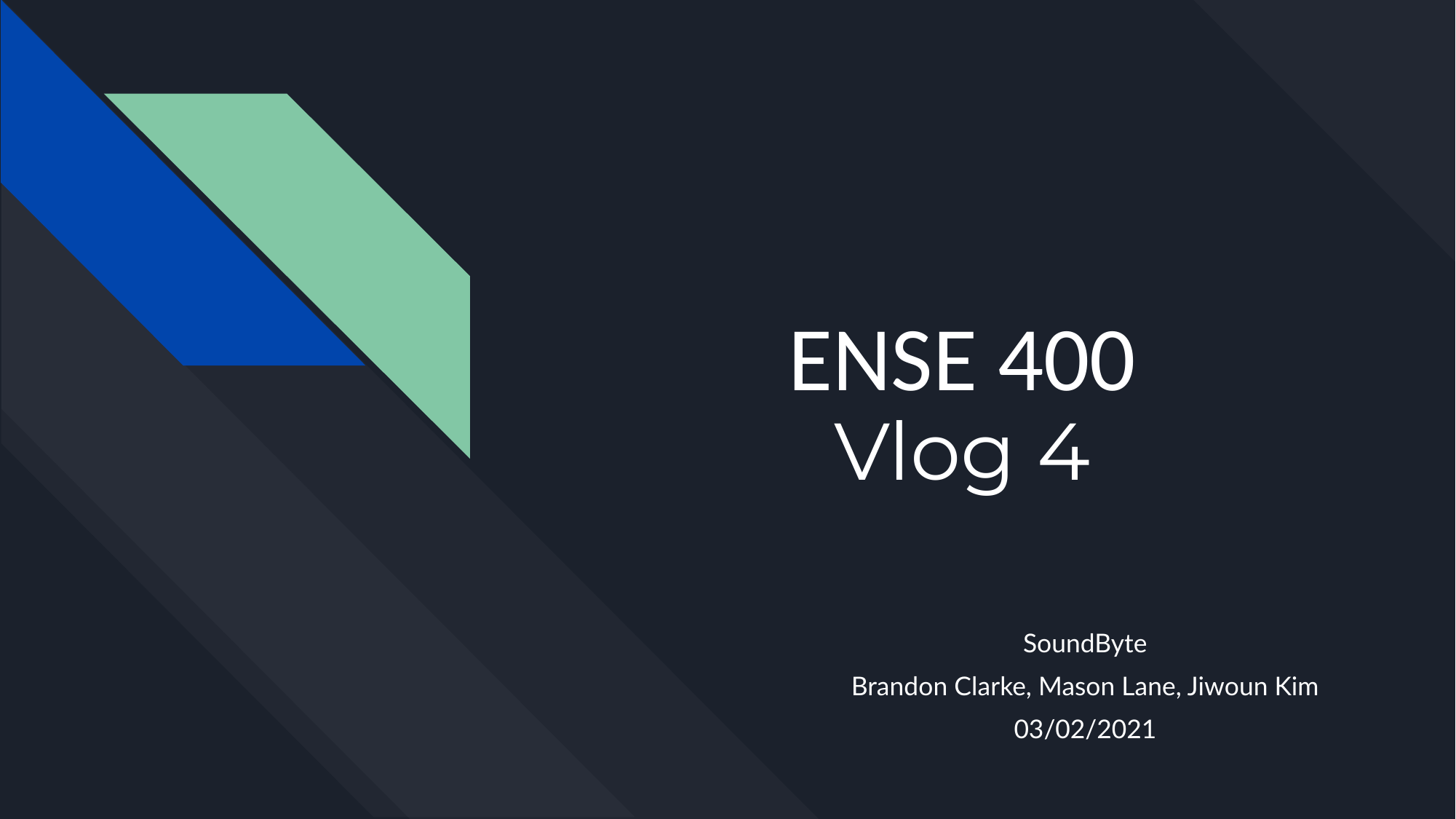

# ENSE 400 Vlog 4
SoundByte
Brandon Clarke, Mason Lane, Jiwoun Kim
03/02/2021